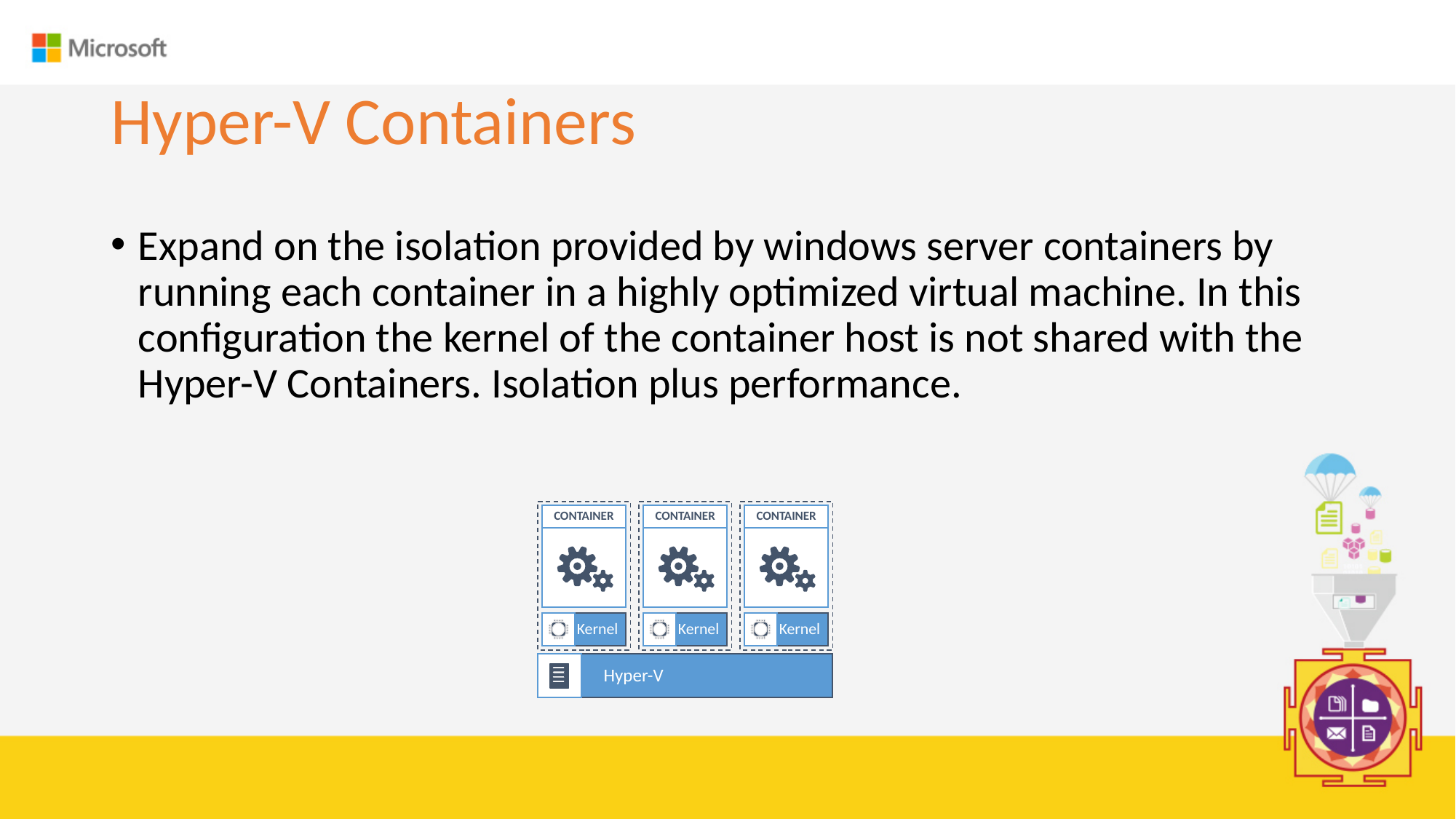

# Hyper-V Containers
Expand on the isolation provided by windows server containers by running each container in a highly optimized virtual machine. In this configuration the kernel of the container host is not shared with the Hyper-V Containers. Isolation plus performance.

CONTAINER

Kernel

CONTAINER

Kernel

CONTAINER

Kernel

Hyper-V